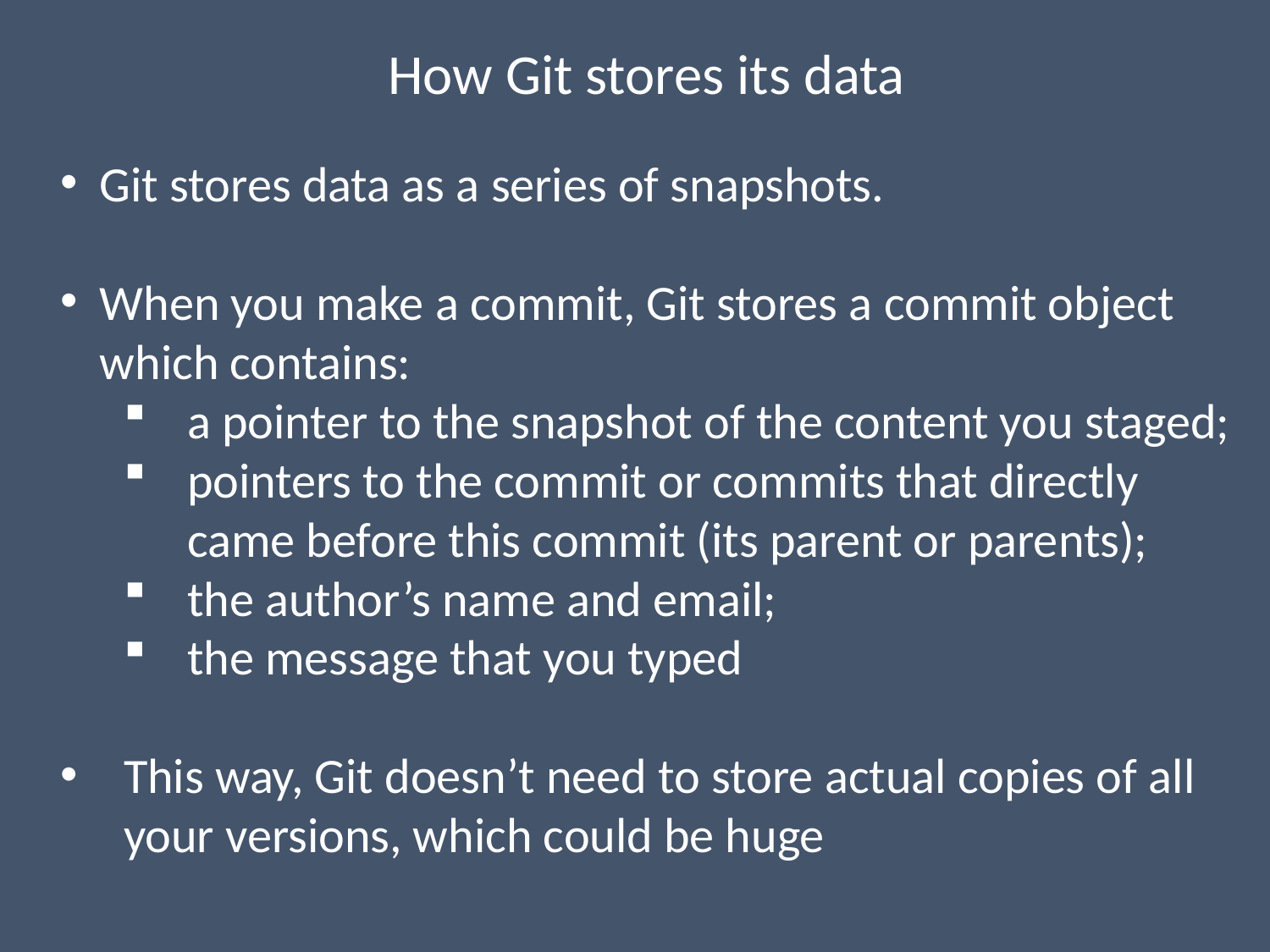

How Git stores its data
Git stores data as a series of snapshots.

When you make a commit, Git stores a commit object which contains:
a pointer to the snapshot of the content you staged;
pointers to the commit or commits that directly came before this commit (its parent or parents);
the author’s name and email;
the message that you typed

This way, Git doesn’t need to store actual copies of all your versions, which could be huge